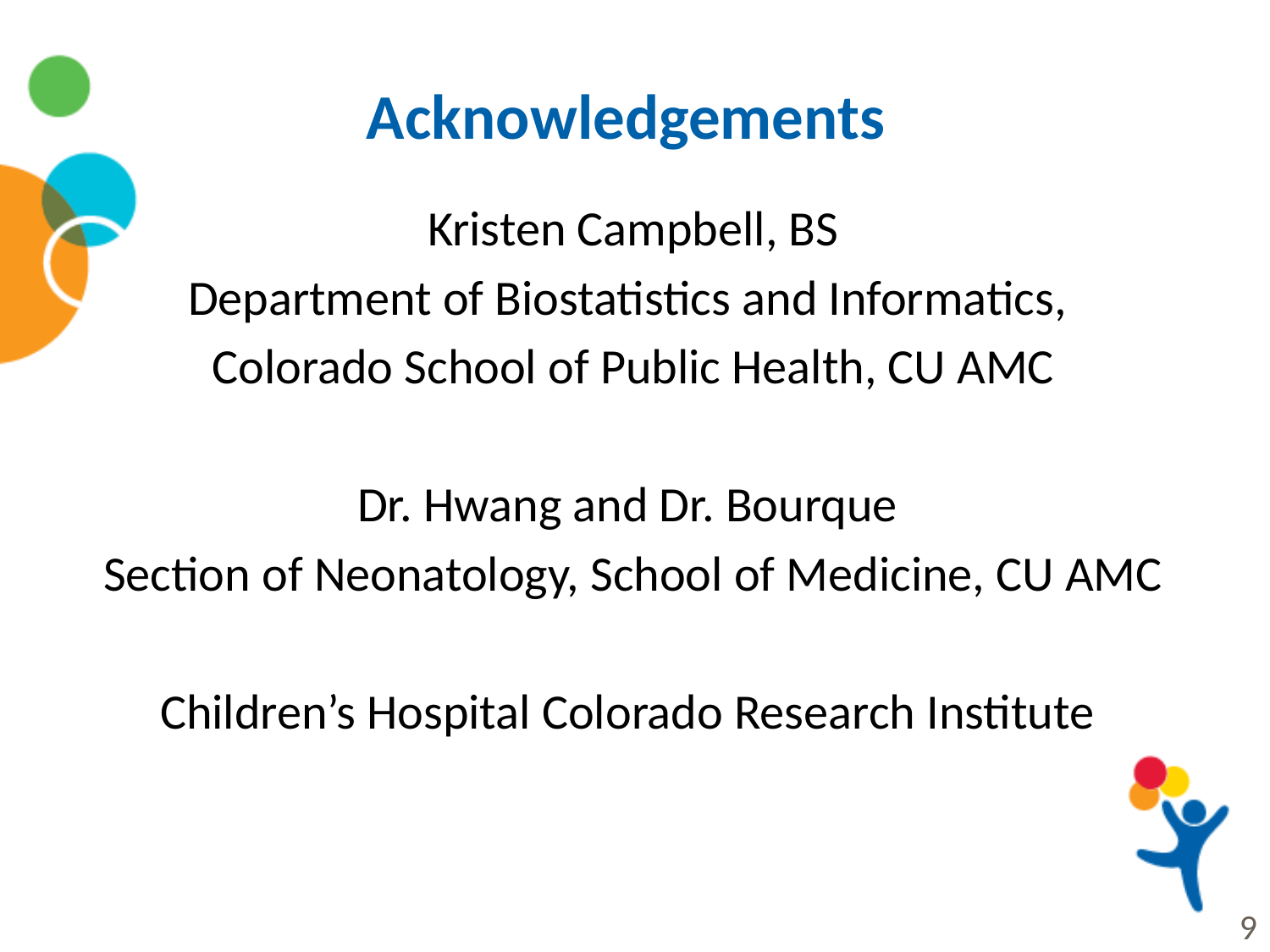

# Acknowledgements
Kristen Campbell, BS
Department of Biostatistics and Informatics,
Colorado School of Public Health, CU AMC

Dr. Hwang and Dr. Bourque
Section of Neonatology, School of Medicine, CU AMC

Children’s Hospital Colorado Research Institute

9